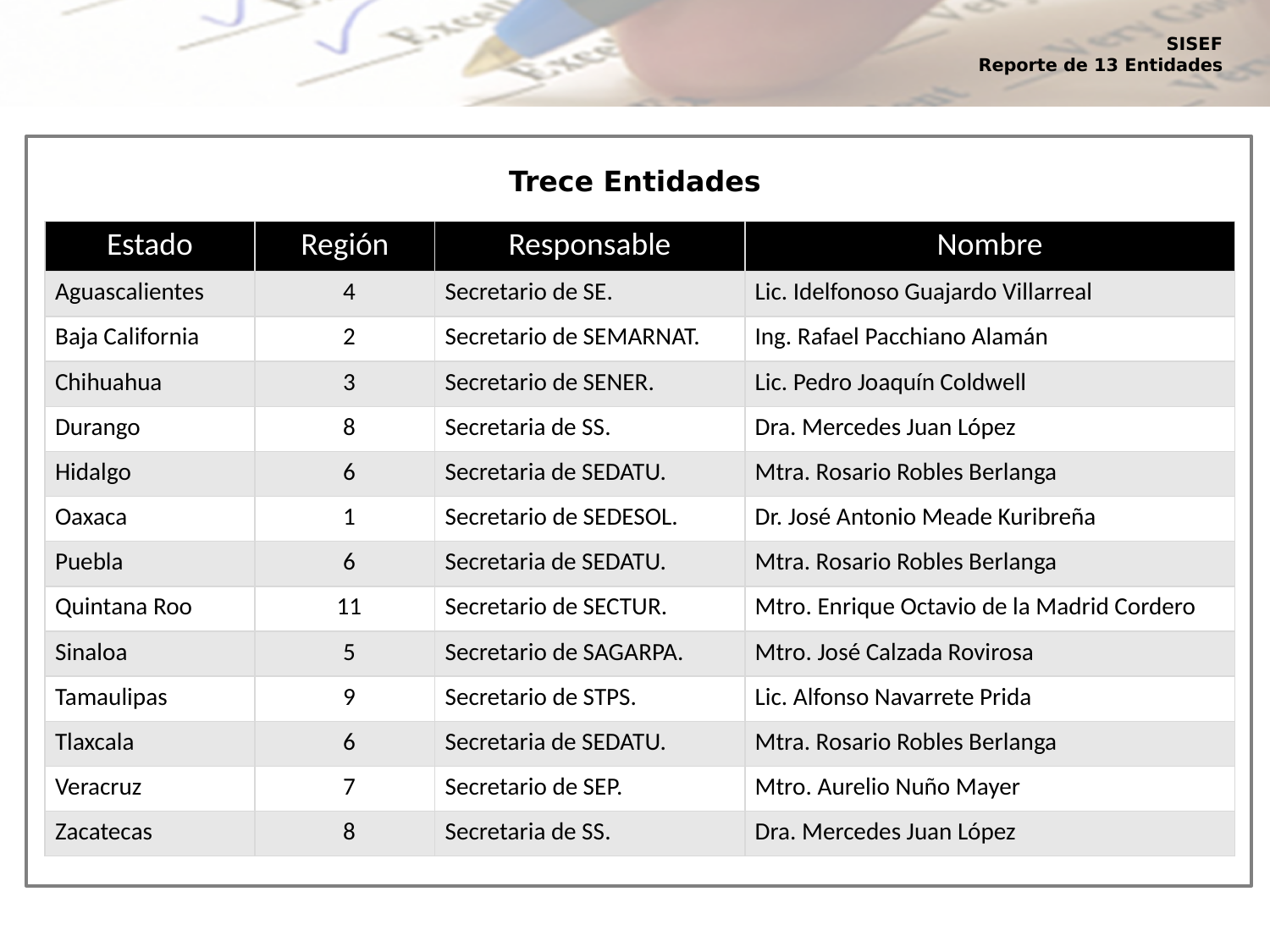

Trece Entidades
| Estado | Región | Responsable | Nombre |
| --- | --- | --- | --- |
| Aguascalientes | 4 | Secretario de SE. | Lic. Idelfonoso Guajardo Villarreal |
| Baja California | 2 | Secretario de SEMARNAT. | Ing. Rafael Pacchiano Alamán |
| Chihuahua | 3 | Secretario de SENER. | Lic. Pedro Joaquín Coldwell |
| Durango | 8 | Secretaria de SS. | Dra. Mercedes Juan López |
| Hidalgo | 6 | Secretaria de SEDATU. | Mtra. Rosario Robles Berlanga |
| Oaxaca | 1 | Secretario de SEDESOL. | Dr. José Antonio Meade Kuribreña |
| Puebla | 6 | Secretaria de SEDATU. | Mtra. Rosario Robles Berlanga |
| Quintana Roo | 11 | Secretario de SECTUR. | Mtro. Enrique Octavio de la Madrid Cordero |
| Sinaloa | 5 | Secretario de SAGARPA. | Mtro. José Calzada Rovirosa |
| Tamaulipas | 9 | Secretario de STPS. | Lic. Alfonso Navarrete Prida |
| Tlaxcala | 6 | Secretaria de SEDATU. | Mtra. Rosario Robles Berlanga |
| Veracruz | 7 | Secretario de SEP. | Mtro. Aurelio Nuño Mayer |
| Zacatecas | 8 | Secretaria de SS. | Dra. Mercedes Juan López |